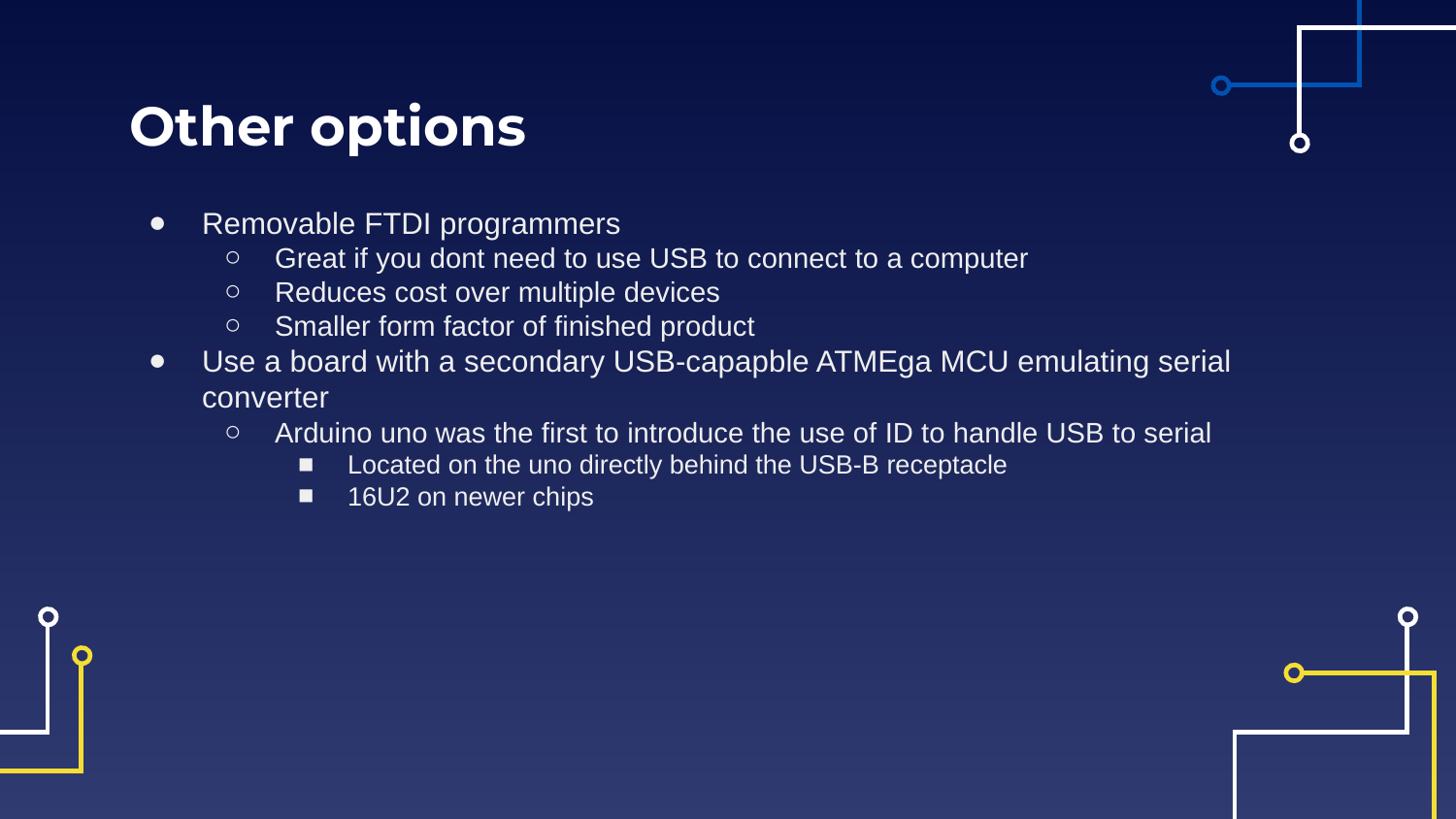

# Other options
Removable FTDI programmers
Great if you dont need to use USB to connect to a computer
Reduces cost over multiple devices
Smaller form factor of finished product
Use a board with a secondary USB-capapble ATMEga MCU emulating serial converter
Arduino uno was the first to introduce the use of ID to handle USB to serial
Located on the uno directly behind the USB-B receptacle
16U2 on newer chips